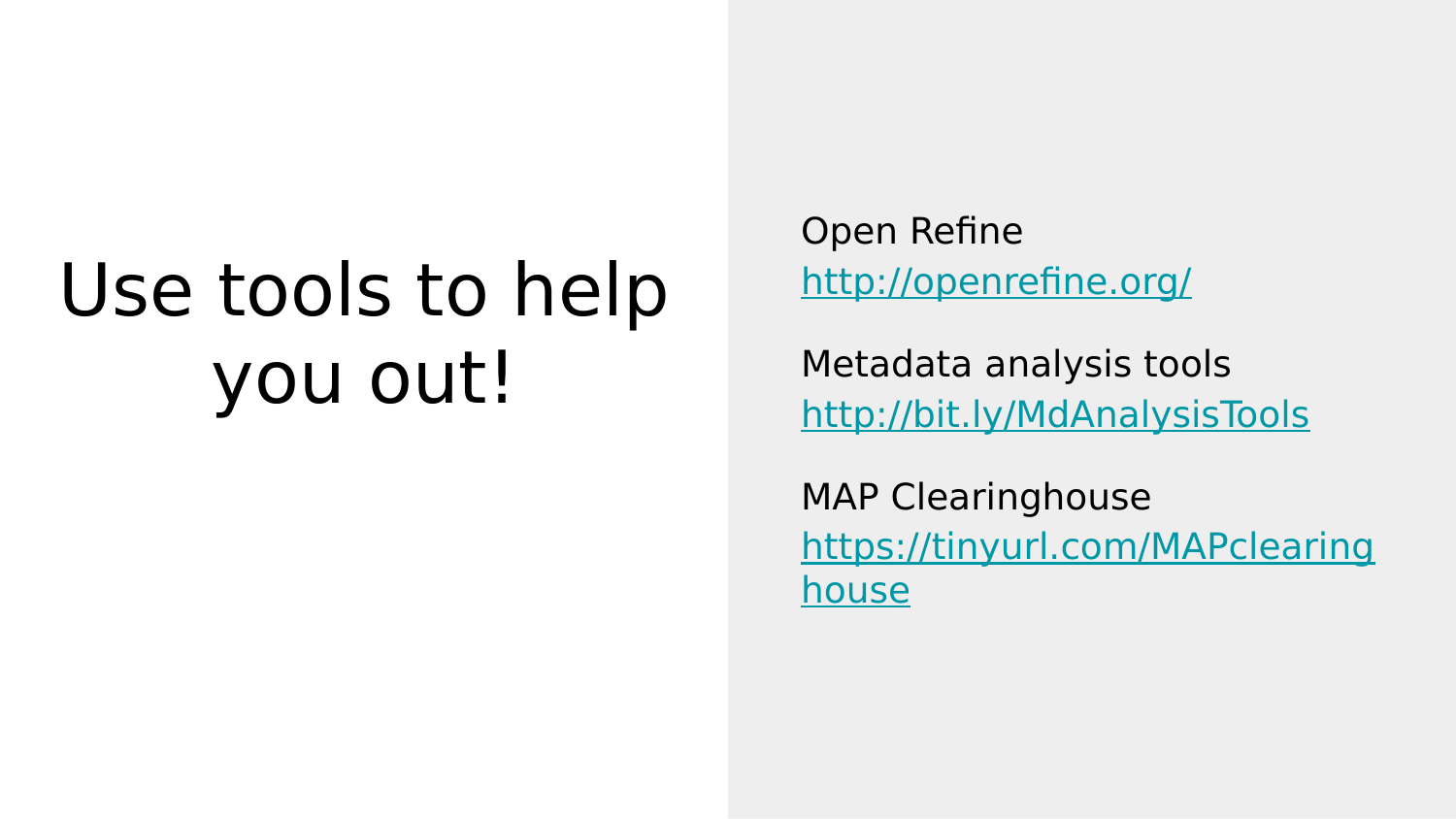

Open Refine http://openrefine.org/
Metadata analysis tools http://bit.ly/MdAnalysisTools
MAP Clearinghouse https://tinyurl.com/MAPclearinghouse
# Use tools to help you out!